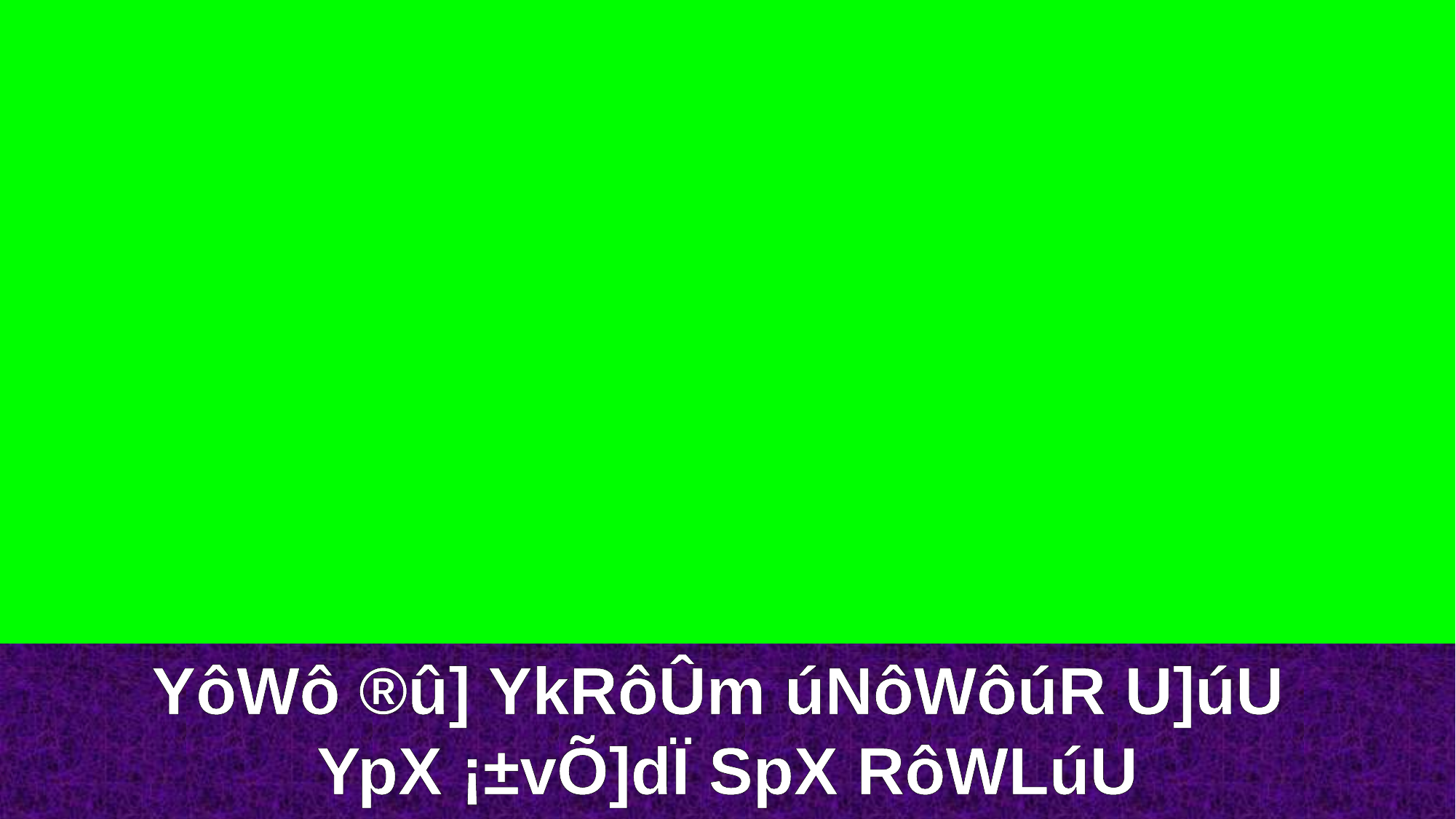

YôWô ®û] YkRôÛm úNôWôúR U]úU
YpX ¡±vÕ]dÏ SpX RôWLúU